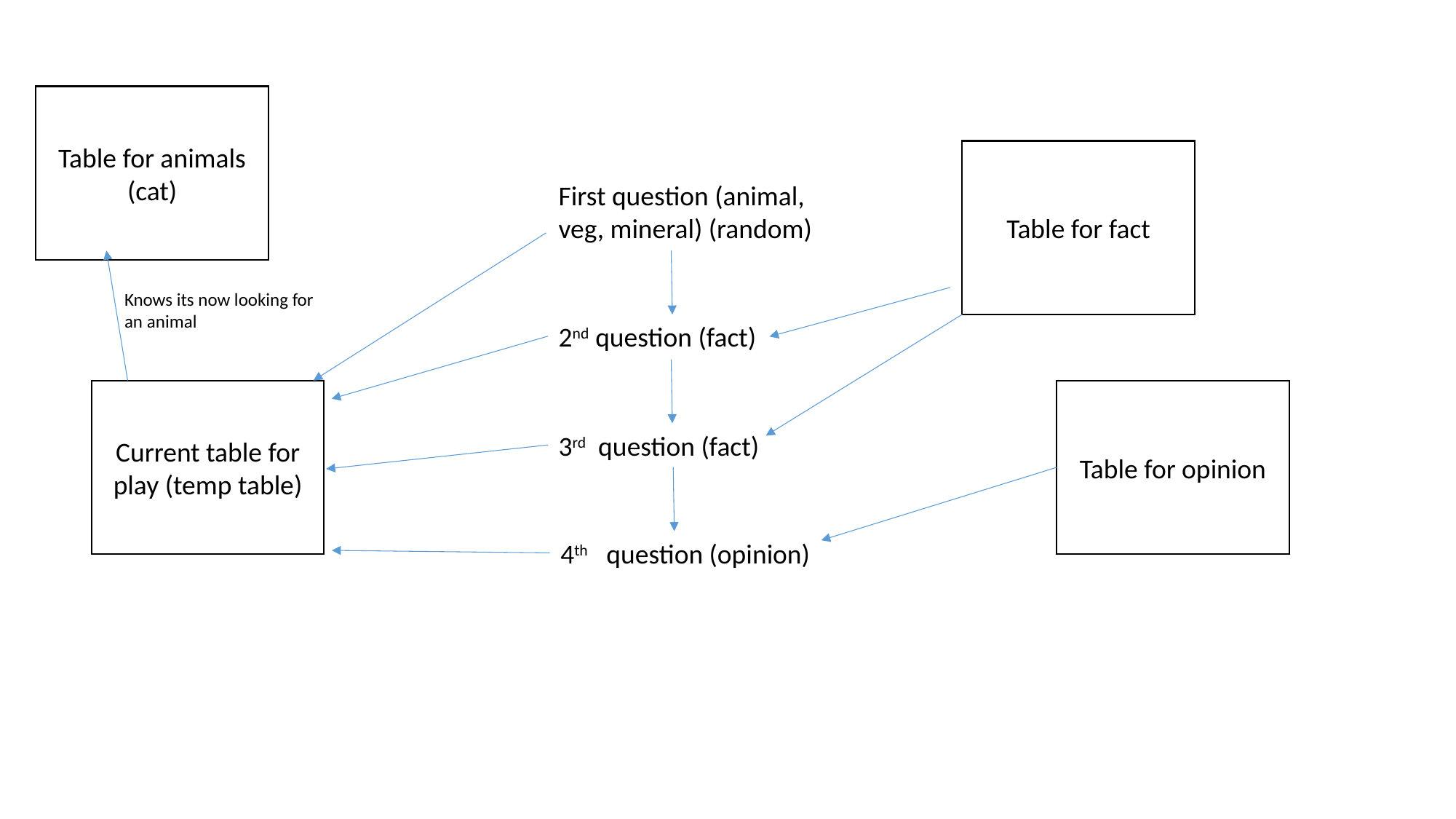

Table for animals (cat)
Table for fact
First question (animal, veg, mineral) (random)
Knows its now looking for an animal
2nd question (fact)
Current table for play (temp table)
Table for opinion
3rd  question (fact)
4th   question (opinion)